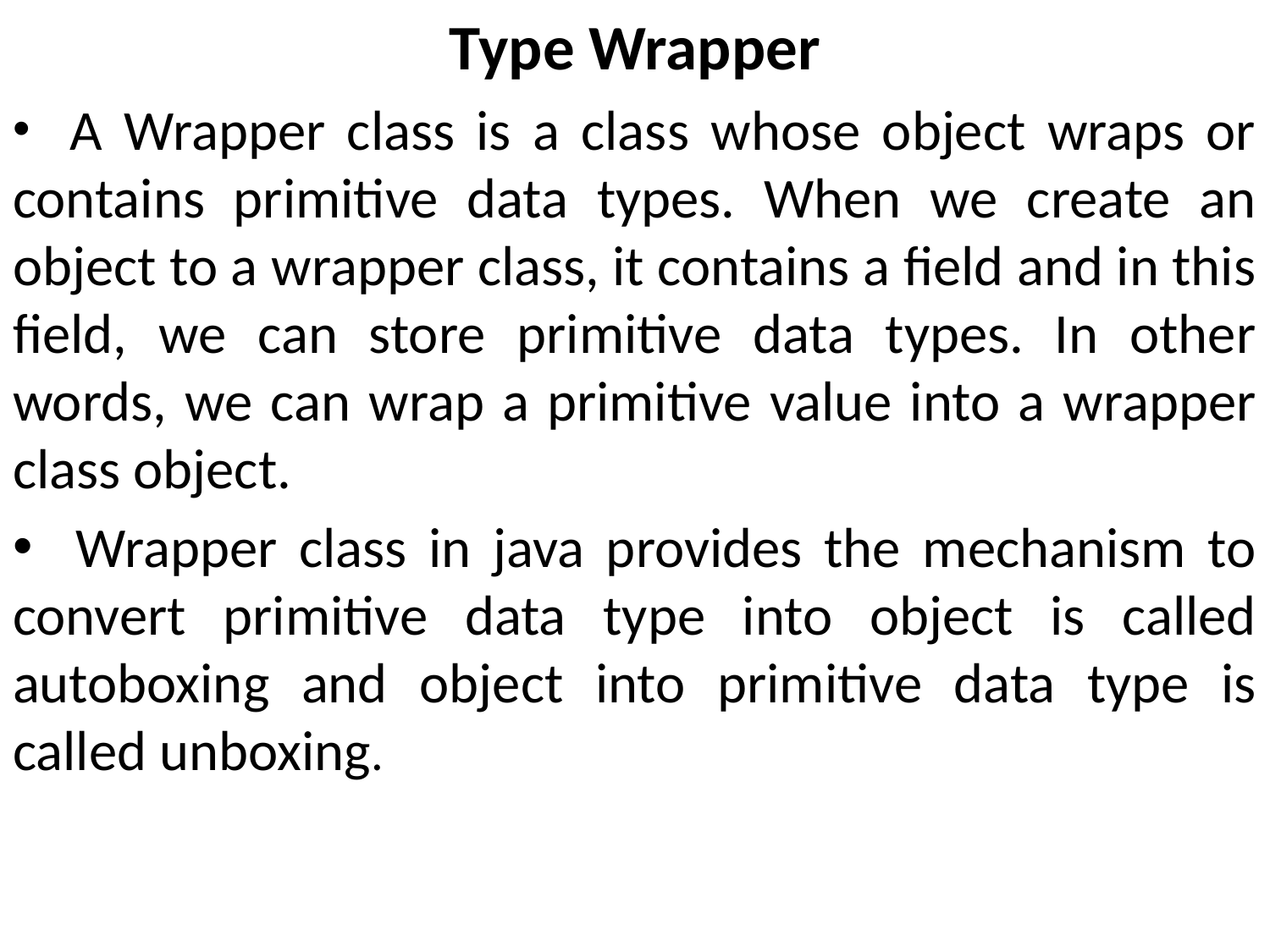

Type Wrapper
  A Wrapper class is a class whose object wraps or contains primitive data types. When we create an object to a wrapper class, it contains a field and in this field, we can store primitive data types. In other words, we can wrap a primitive value into a wrapper class object.
  Wrapper class in java provides the mechanism to convert primitive data type into object is called autoboxing and object into primitive data type is called unboxing.